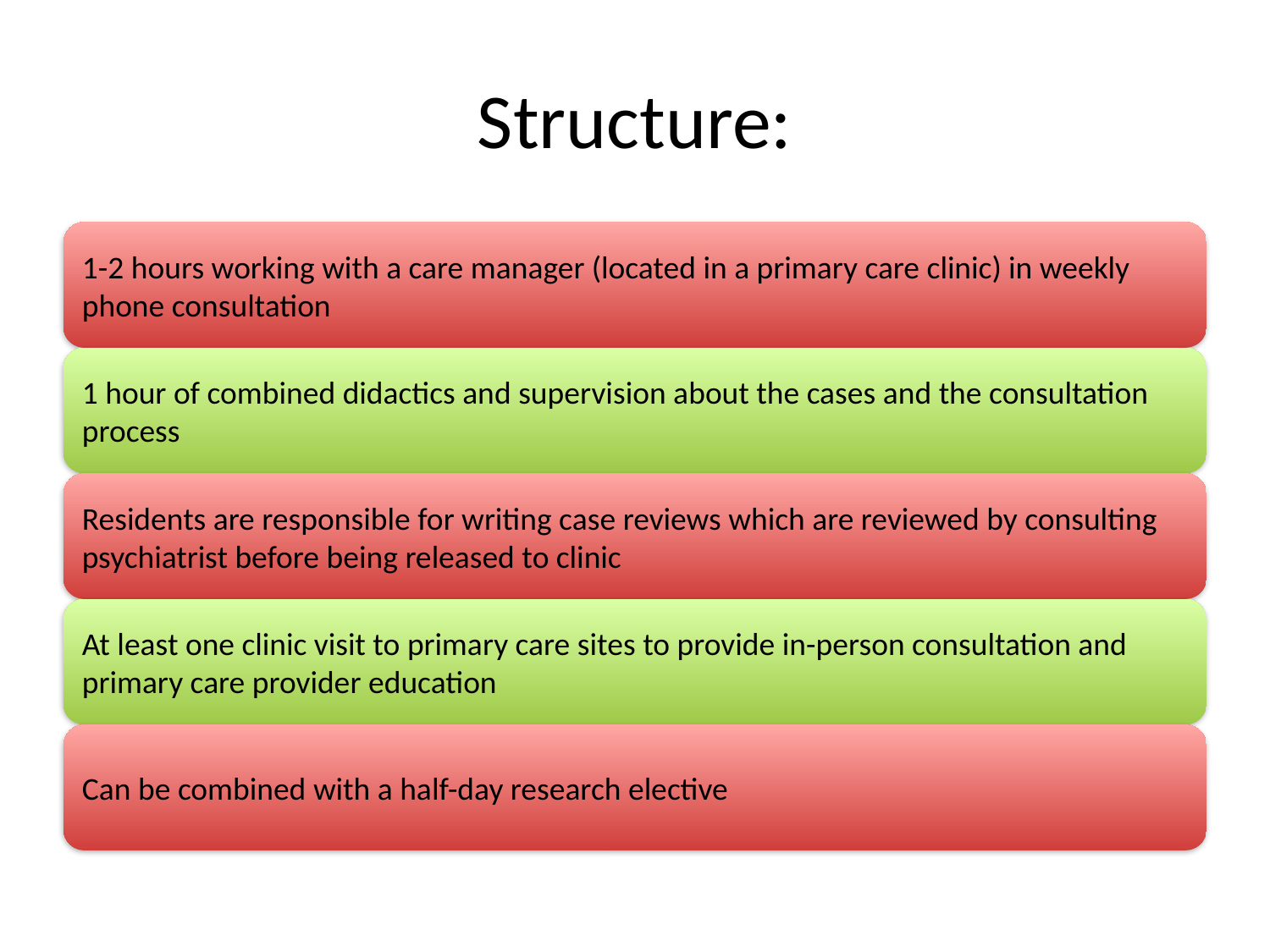

# Structure:
1-2 hours working with a care manager (located in a primary care clinic) in weekly phone consultation
1 hour of combined didactics and supervision about the cases and the consultation process
Residents are responsible for writing case reviews which are reviewed by consulting psychiatrist before being released to clinic
At least one clinic visit to primary care sites to provide in-person consultation and primary care provider education
Can be combined with a half-day research elective